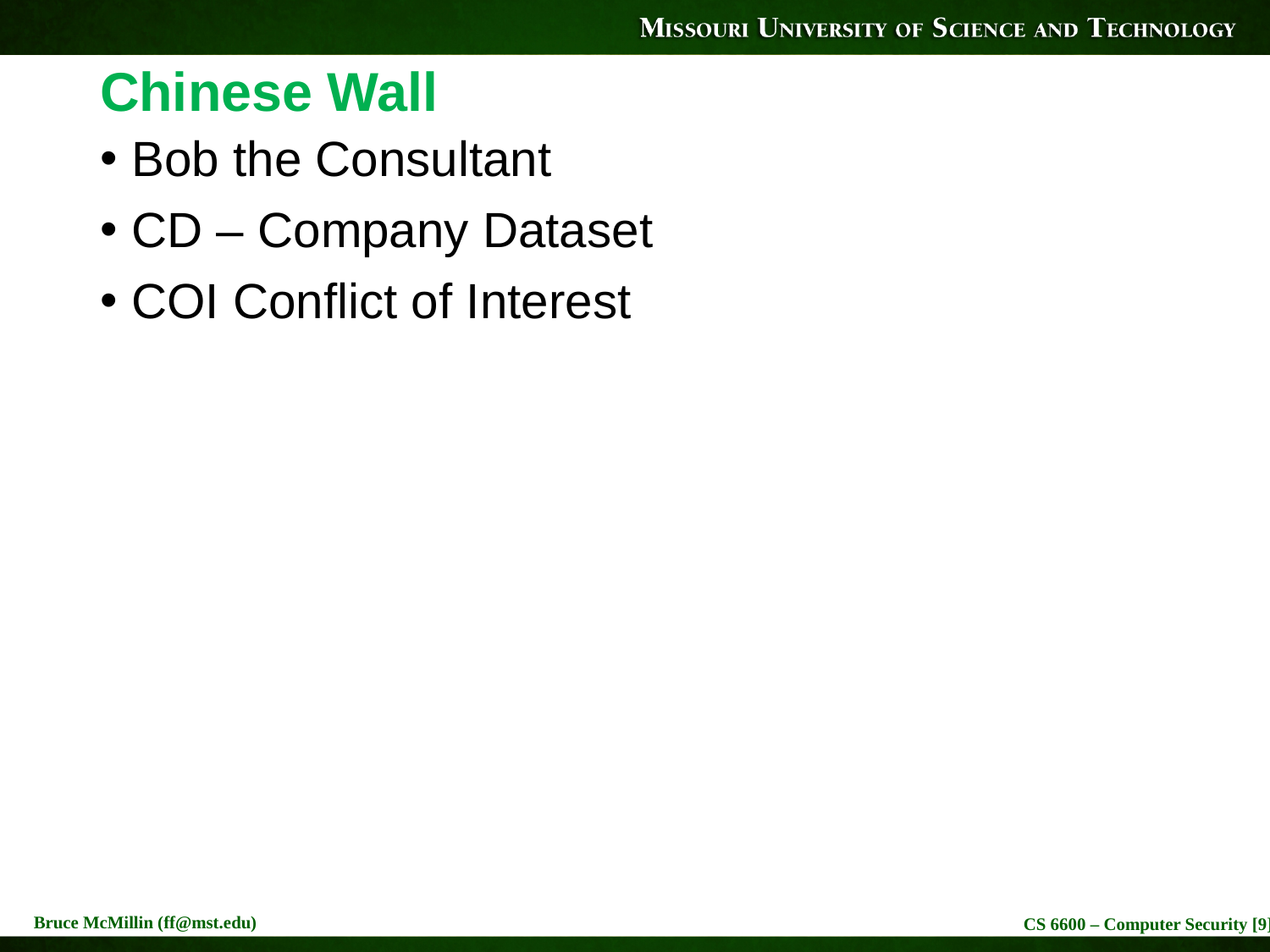

# Chinese Wall
Bob the Consultant
CD – Company Dataset
COI Conflict of Interest